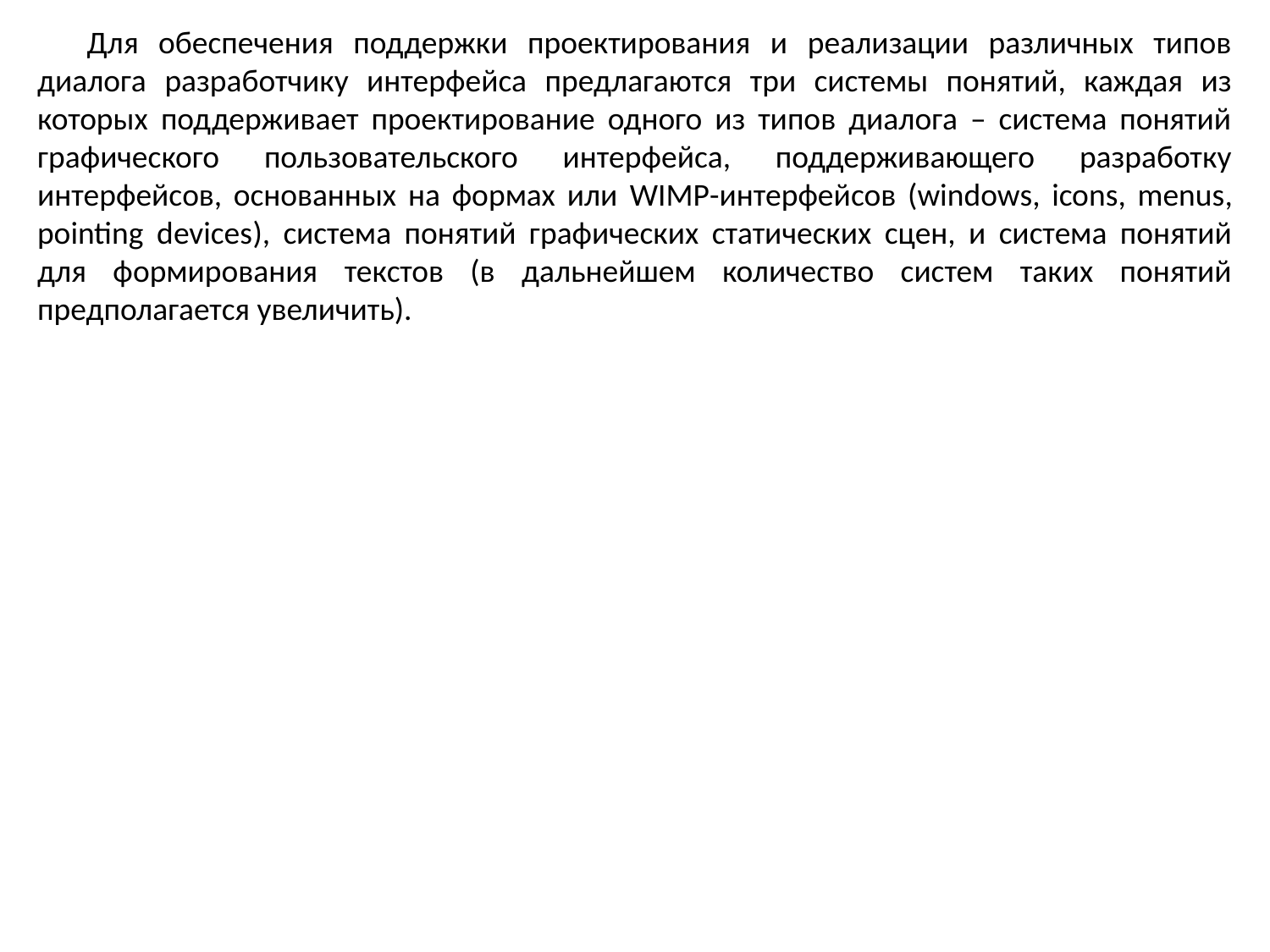

Для обеспечения поддержки проектирования и реализации различных типов диалога разработчику интерфейса предлагаются три системы понятий, каждая из которых поддерживает проектирование одного из типов диалога – система понятий графического пользовательского интерфейса, поддерживающего разработку интерфейсов, основанных на формах или WIMP-интерфейсов (windows, icons, menus, pointing devices), система понятий графических статических сцен, и система понятий для формирования текстов (в дальнейшем количество систем таких понятий предполагается увеличить).